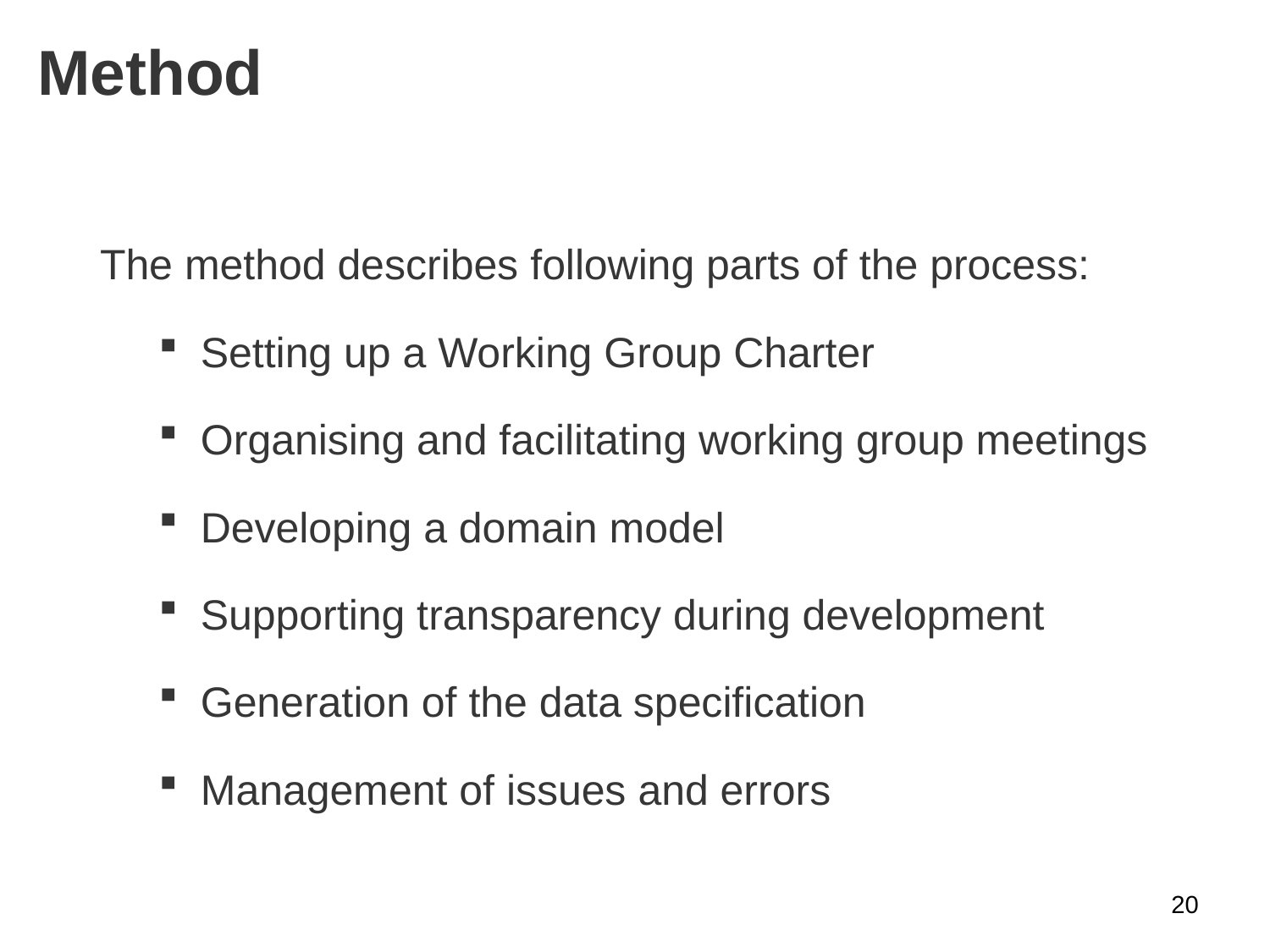

# Method
The method describes following parts of the process:
Setting up a Working Group Charter
Organising and facilitating working group meetings
Developing a domain model
Supporting transparency during development
Generation of the data specification
Management of issues and errors

20